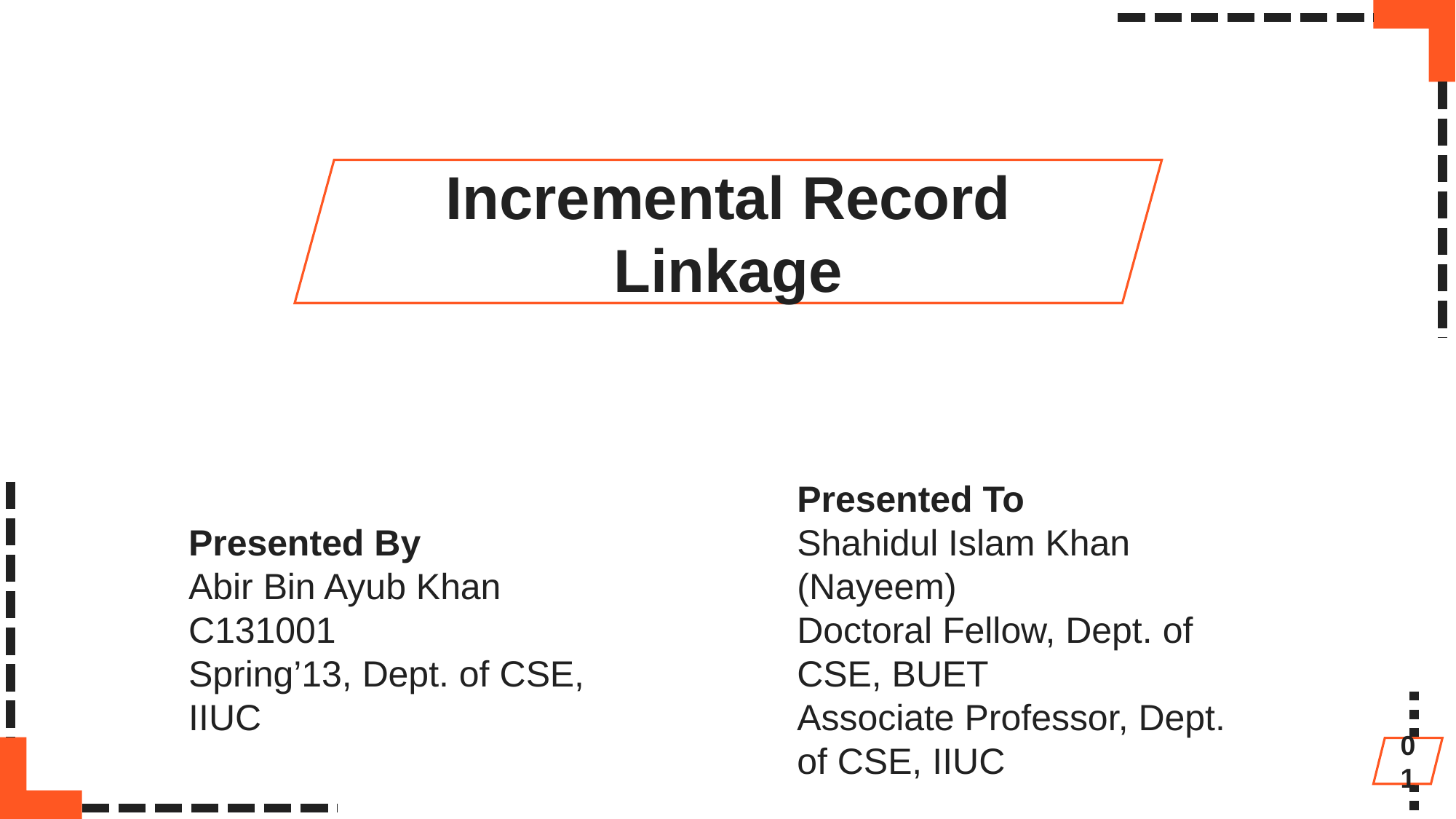

Incremental Record Linkage
Presented By
Abir Bin Ayub Khan
C131001
Spring’13, Dept. of CSE, IIUC
Presented To
Shahidul Islam Khan (Nayeem)
Doctoral Fellow, Dept. of CSE, BUET
Associate Professor, Dept. of CSE, IIUC

01